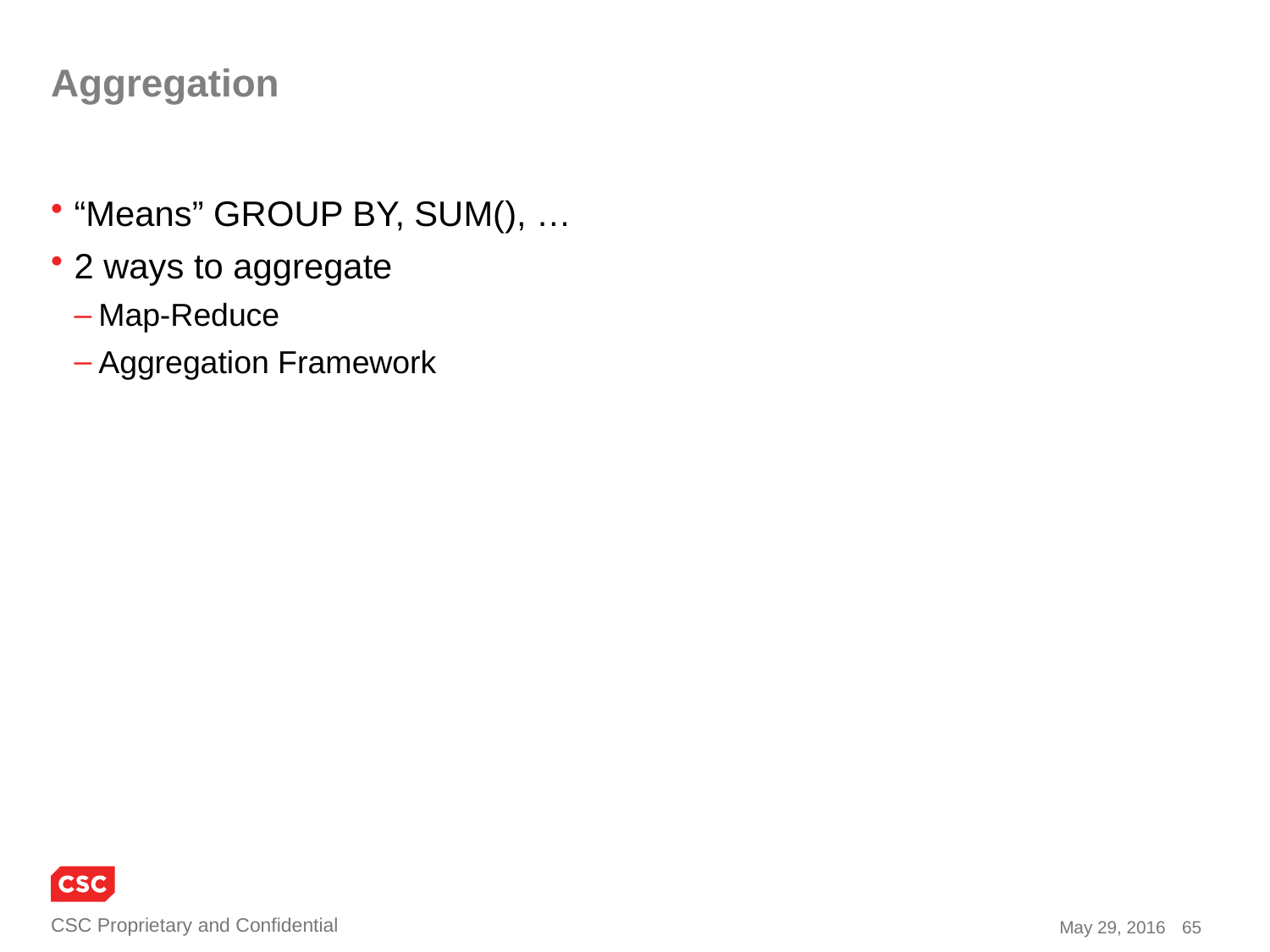

# Aggregation
“Means” GROUP BY, SUM(), …
2 ways to aggregate
Map-Reduce
Aggregation Framework